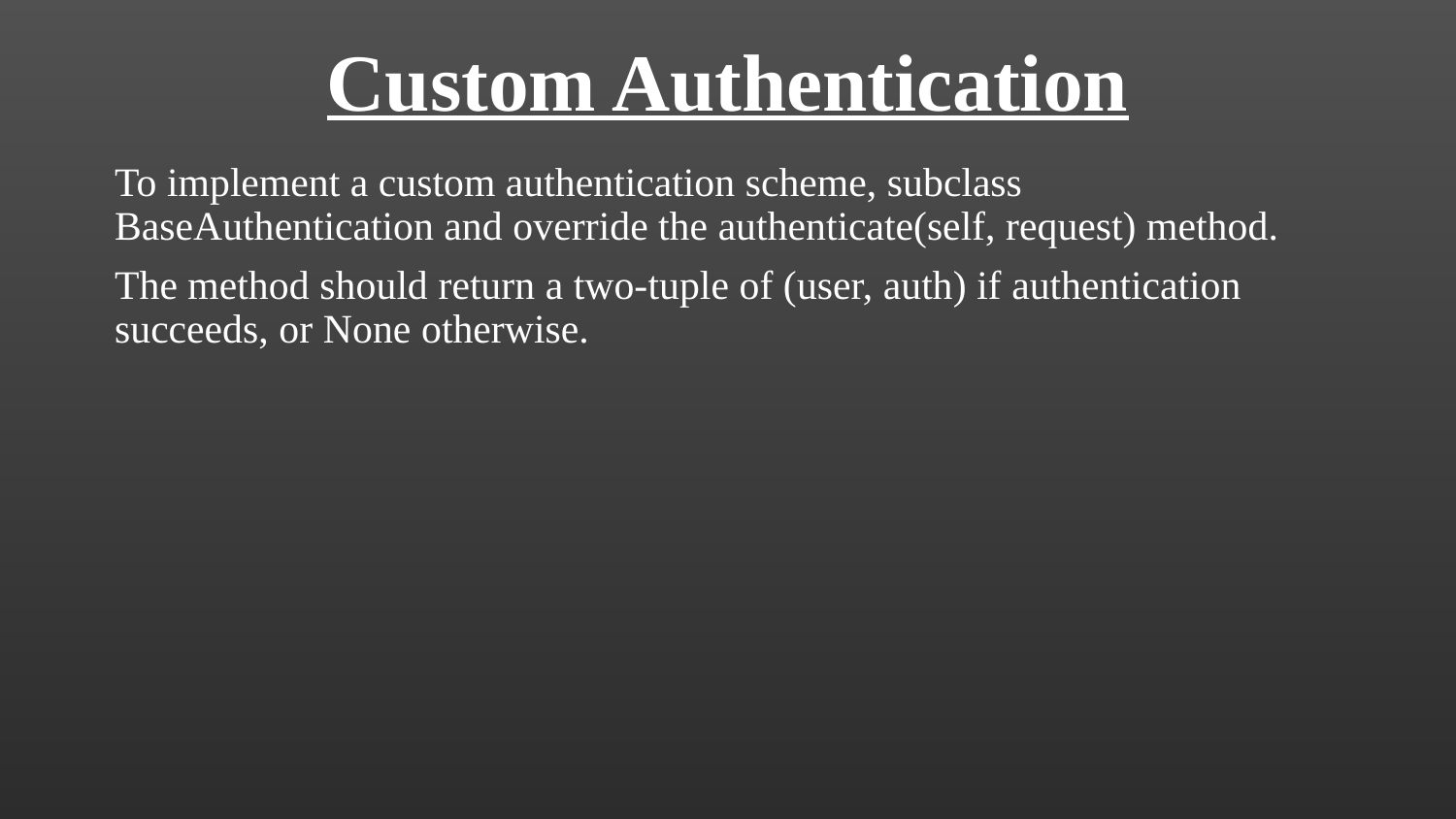

# Custom Authentication
To implement a custom authentication scheme, subclass BaseAuthentication and override the authenticate(self, request) method.
The method should return a two-tuple of (user, auth) if authentication succeeds, or None otherwise.